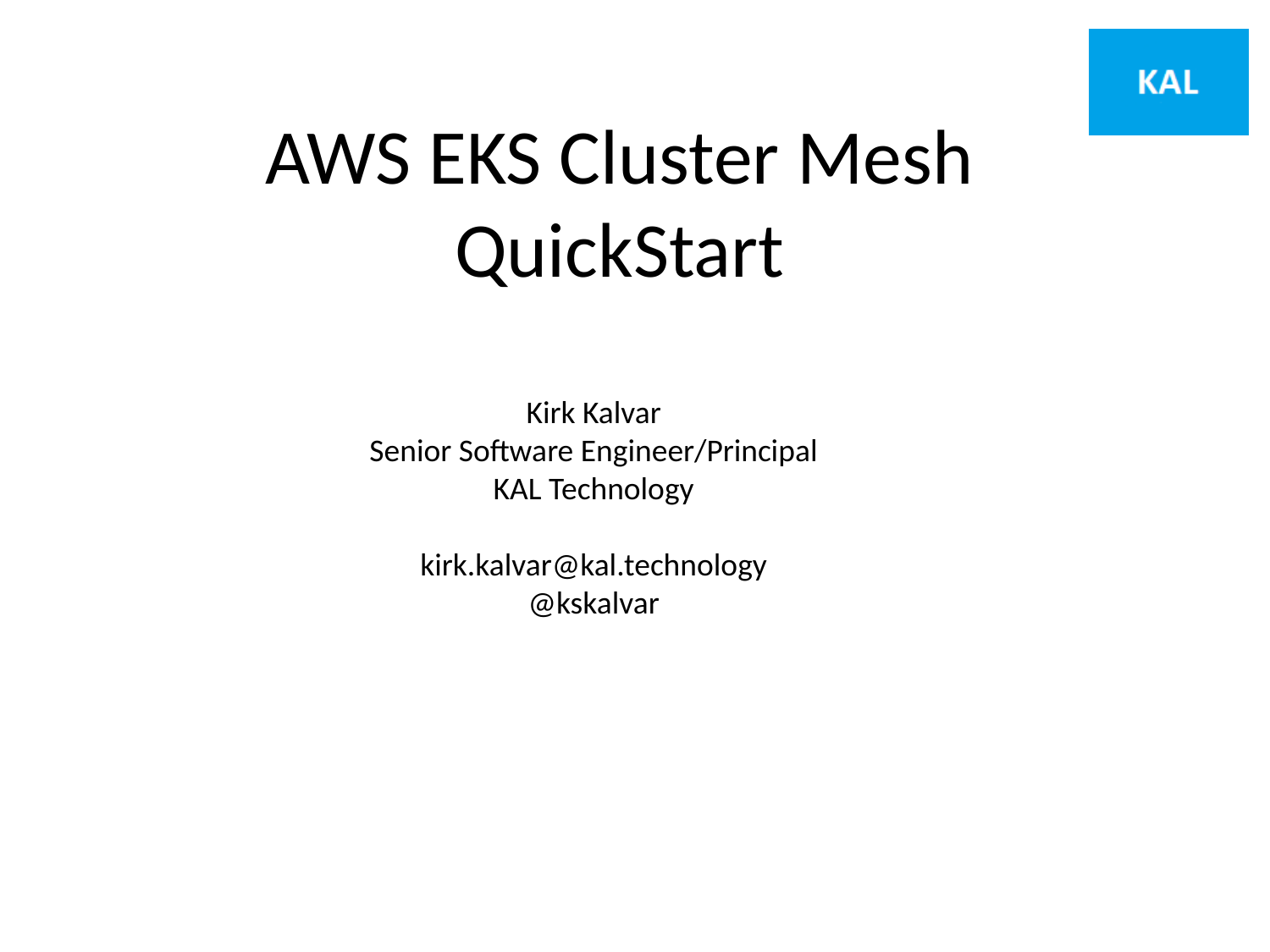

AWS EKS Cluster Mesh QuickStart
Kirk Kalvar
Senior Software Engineer/Principal
KAL Technology

kirk.kalvar@kal.technology
@kskalvar